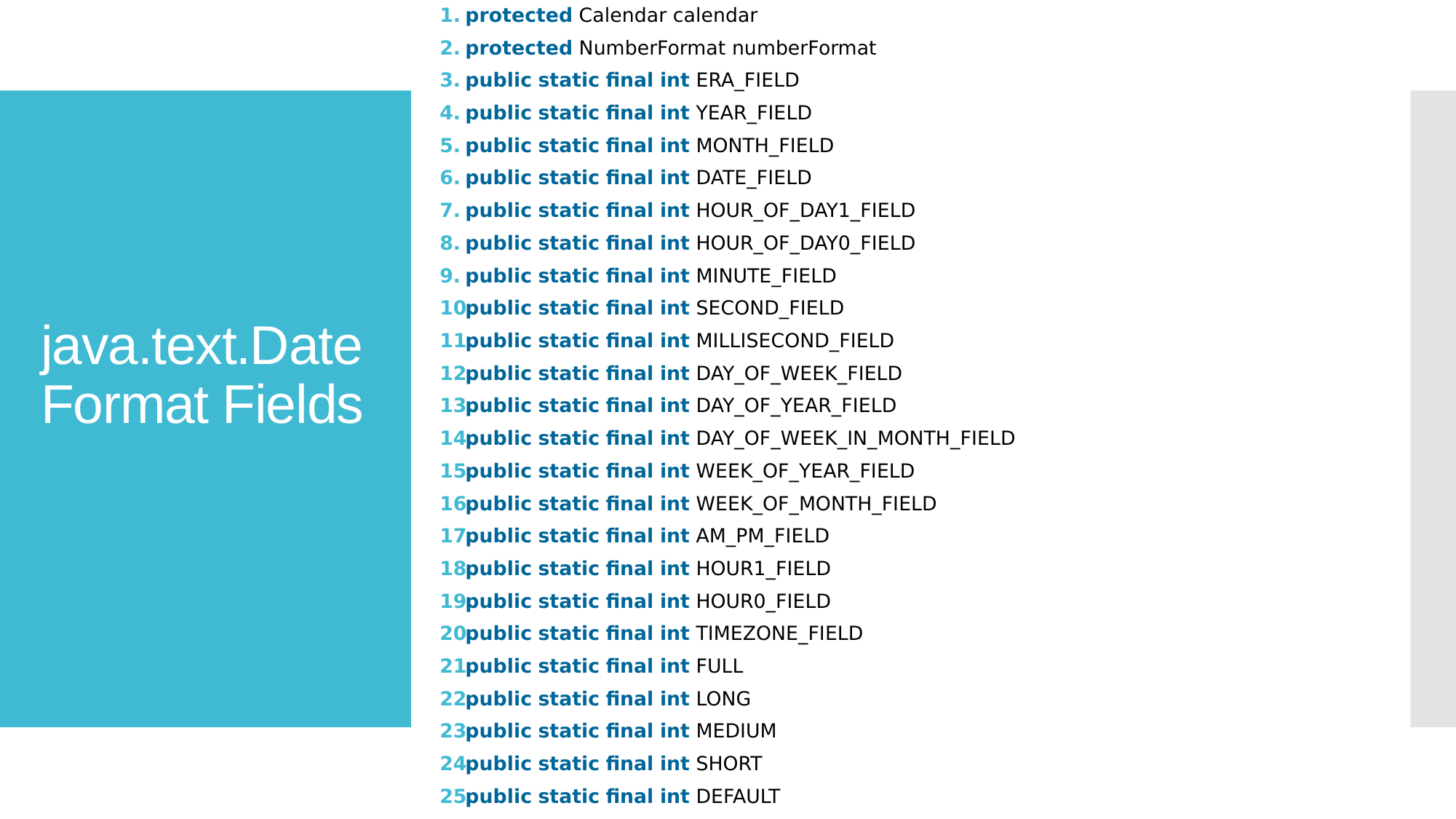

protected Calendar calendar
protected NumberFormat numberFormat
public static final int ERA_FIELD
public static final int YEAR_FIELD
public static final int MONTH_FIELD
public static final int DATE_FIELD
public static final int HOUR_OF_DAY1_FIELD
public static final int HOUR_OF_DAY0_FIELD
public static final int MINUTE_FIELD
public static final int SECOND_FIELD
public static final int MILLISECOND_FIELD
public static final int DAY_OF_WEEK_FIELD
public static final int DAY_OF_YEAR_FIELD
public static final int DAY_OF_WEEK_IN_MONTH_FIELD
public static final int WEEK_OF_YEAR_FIELD
public static final int WEEK_OF_MONTH_FIELD
public static final int AM_PM_FIELD
public static final int HOUR1_FIELD
public static final int HOUR0_FIELD
public static final int TIMEZONE_FIELD
public static final int FULL
public static final int LONG
public static final int MEDIUM
public static final int SHORT
public static final int DEFAULT

# java.text.DateFormat Fields